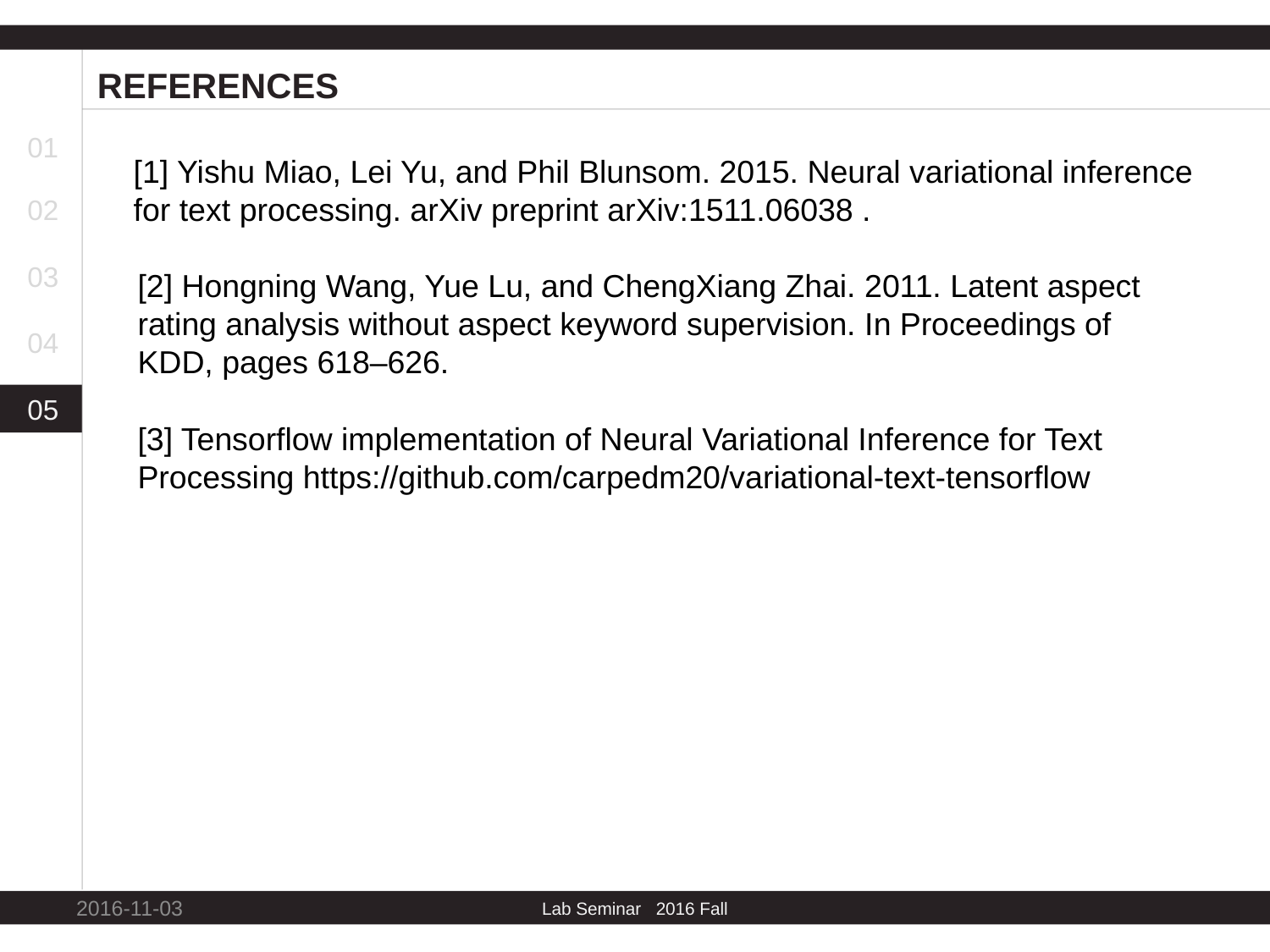

REFERENCES
01
[1] Yishu Miao, Lei Yu, and Phil Blunsom. 2015. Neural variational inference for text processing. arXiv preprint arXiv:1511.06038 .
02
03
[2] Hongning Wang, Yue Lu, and ChengXiang Zhai. 2011. Latent aspect rating analysis without aspect keyword supervision. In Proceedings of KDD, pages 618–626.
04

05
[3] Tensorflow implementation of Neural Variational Inference for Text Processing https://github.com/carpedm20/variational-text-tensorflow
2016-11-03
21
Lab Seminar   2016 Fall